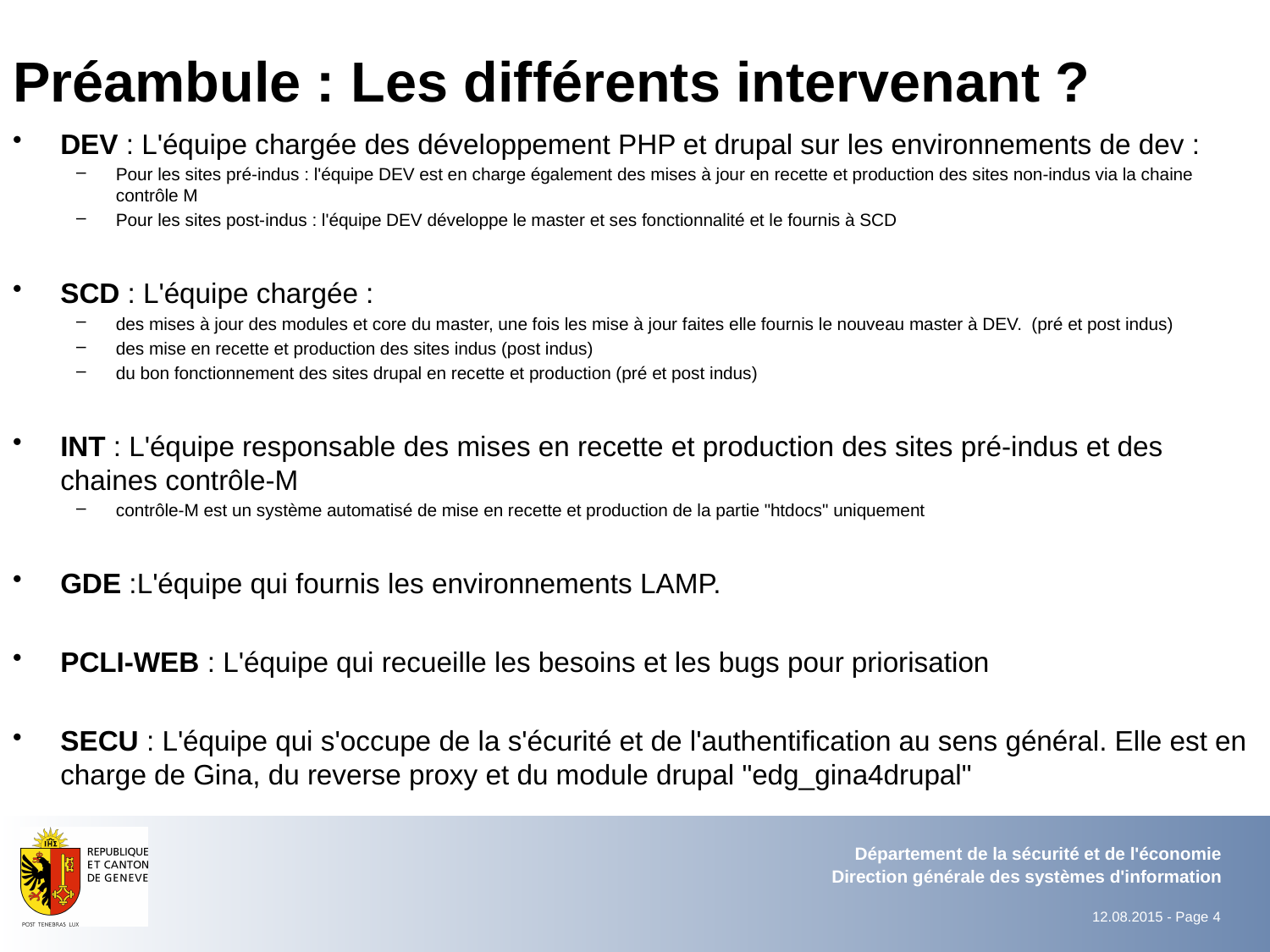

# Préambule : Les différents intervenant ?
DEV : L'équipe chargée des développement PHP et drupal sur les environnements de dev :
Pour les sites pré-indus : l'équipe DEV est en charge également des mises à jour en recette et production des sites non-indus via la chaine contrôle M
Pour les sites post-indus : l'équipe DEV développe le master et ses fonctionnalité et le fournis à SCD

SCD : L'équipe chargée :
des mises à jour des modules et core du master, une fois les mise à jour faites elle fournis le nouveau master à DEV.  (pré et post indus)
des mise en recette et production des sites indus (post indus)
du bon fonctionnement des sites drupal en recette et production (pré et post indus)

INT : L'équipe responsable des mises en recette et production des sites pré-indus et des chaines contrôle-M
contrôle-M est un système automatisé de mise en recette et production de la partie "htdocs" uniquement

GDE :L'équipe qui fournis les environnements LAMP.

PCLI-WEB : L'équipe qui recueille les besoins et les bugs pour priorisation

SECU : L'équipe qui s'occupe de la s'écurité et de l'authentification au sens général. Elle est en charge de Gina, du reverse proxy et du module drupal "edg_gina4drupal"